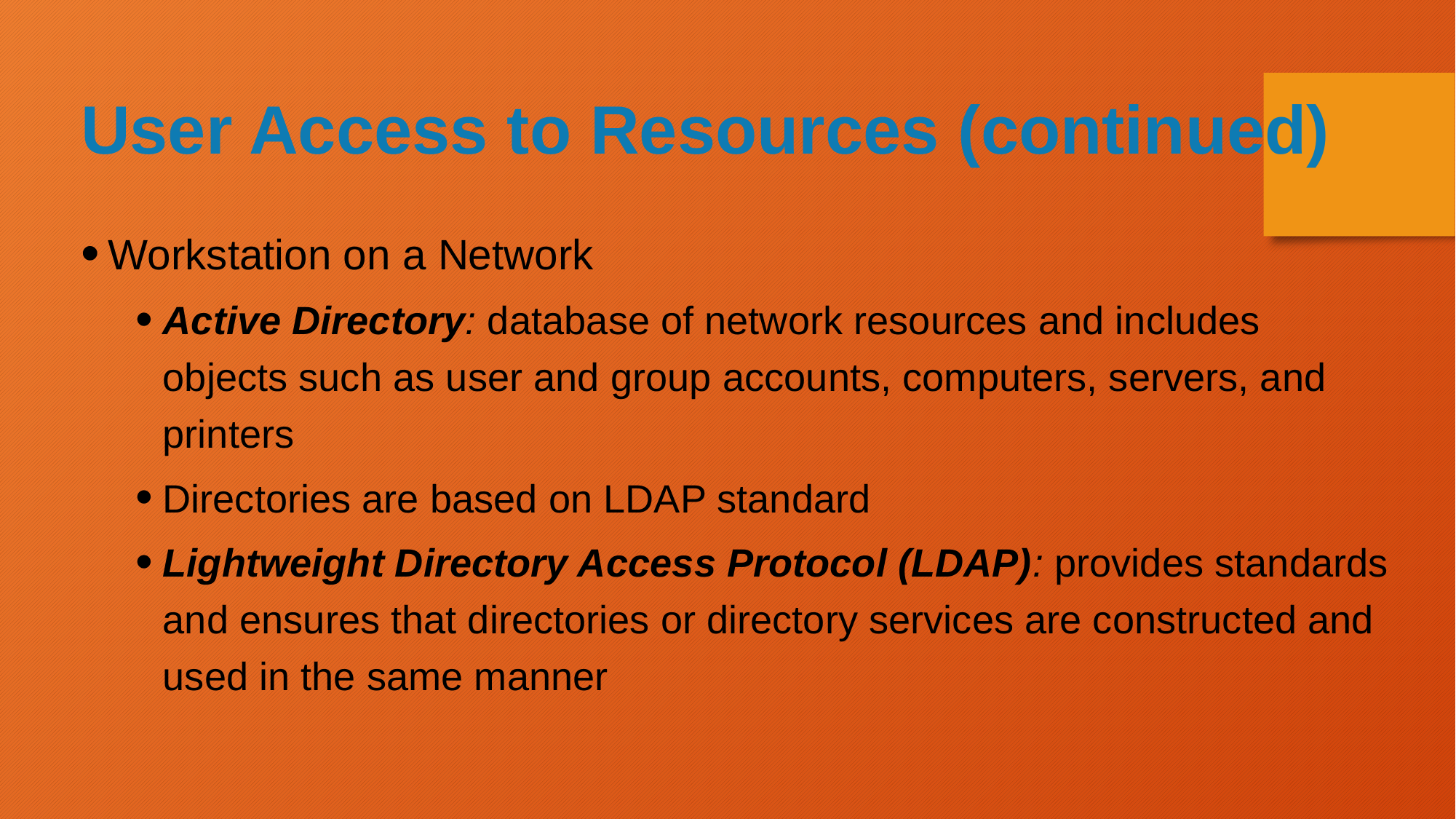

User Access to Resources (continued)
Workstation on a Network
Active Directory: database of network resources and includes objects such as user and group accounts, computers, servers, and printers
Directories are based on LDAP standard
Lightweight Directory Access Protocol (LDAP): provides standards and ensures that directories or directory services are constructed and used in the same manner